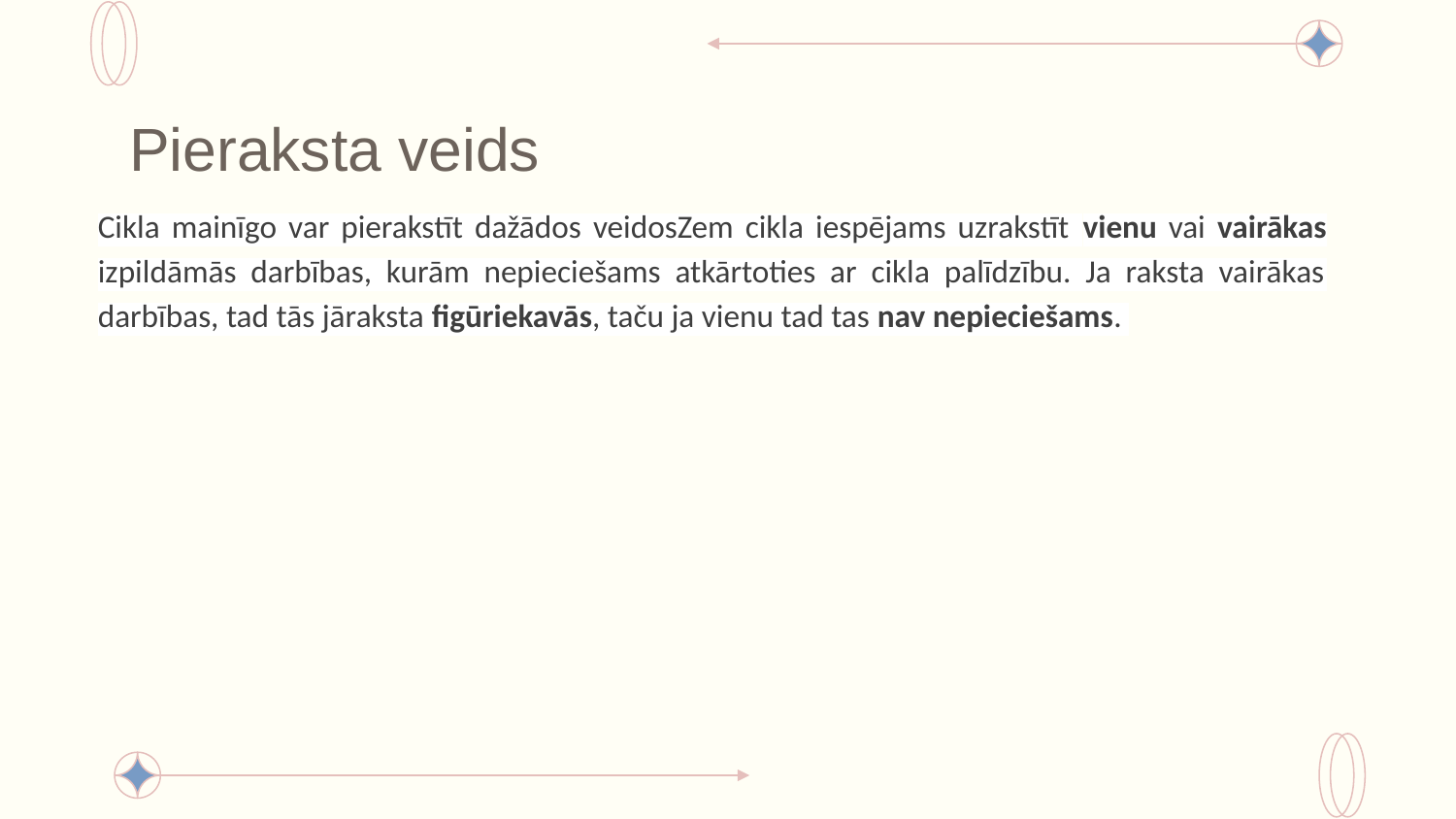

# Pieraksta veids

Cikla mainīgo var pierakstīt dažādos veidosZem cikla iespējams uzrakstīt vienu vai vairākas izpildāmās darbības, kurām nepieciešams atkārtoties ar cikla palīdzību. Ja raksta vairākas darbības, tad tās jāraksta figūriekavās, taču ja vienu tad tas nav nepieciešams.